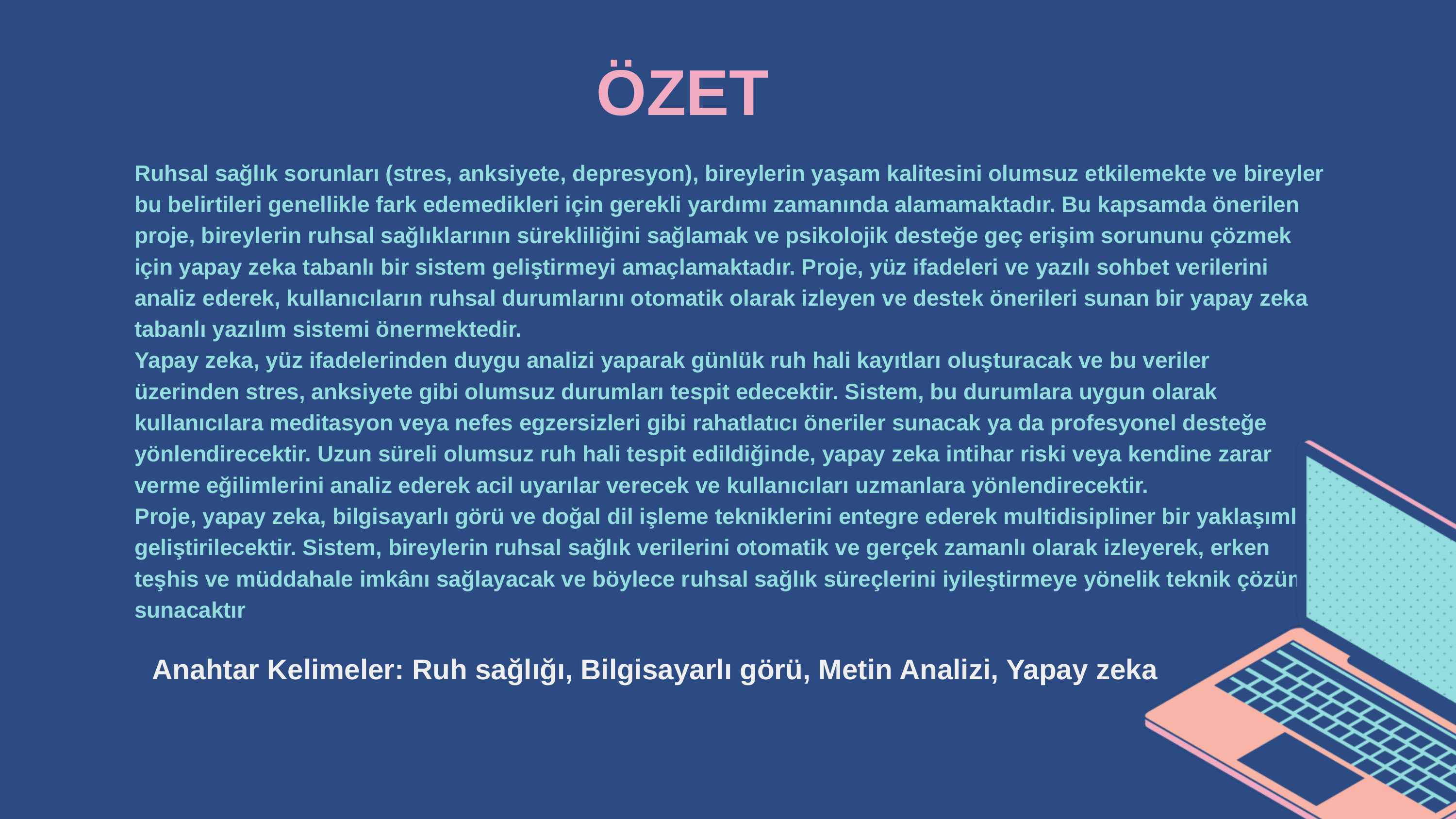

ÖZET

Ruhsal sağlık sorunları (stres, anksiyete, depresyon), bireylerin yaşam kalitesini olumsuz etkilemekte ve bireyler
bu belirtileri genellikle fark edemedikleri için gerekli yardımı zamanında alamamaktadır. Bu kapsamda önerilen
proje, bireylerin ruhsal sağlıklarının sürekliliğini sağlamak ve psikolojik desteğe geç erişim sorununu çözmek
için yapay zeka tabanlı bir sistem geliştirmeyi amaçlamaktadır. Proje, yüz ifadeleri ve yazılı sohbet verilerini
analiz ederek, kullanıcıların ruhsal durumlarını otomatik olarak izleyen ve destek önerileri sunan bir yapay zeka
tabanlı yazılım sistemi önermektedir.
Yapay zeka, yüz ifadelerinden duygu analizi yaparak günlük ruh hali kayıtları oluşturacak ve bu veriler
üzerinden stres, anksiyete gibi olumsuz durumları tespit edecektir. Sistem, bu durumlara uygun olarak
kullanıcılara meditasyon veya nefes egzersizleri gibi rahatlatıcı öneriler sunacak ya da profesyonel desteğe
yönlendirecektir. Uzun süreli olumsuz ruh hali tespit edildiğinde, yapay zeka intihar riski veya kendine zarar
verme eğilimlerini analiz ederek acil uyarılar verecek ve kullanıcıları uzmanlara yönlendirecektir.
Proje, yapay zeka, bilgisayarlı görü ve doğal dil işleme tekniklerini entegre ederek multidisipliner bir yaklaşımla
geliştirilecektir. Sistem, bireylerin ruhsal sağlık verilerini otomatik ve gerçek zamanlı olarak izleyerek, erken
teşhis ve müddahale imkânı sağlayacak ve böylece ruhsal sağlık süreçlerini iyileştirmeye yönelik teknik çözümler
sunacaktır

Anahtar Kelimeler: Ruh sağlığı, Bilgisayarlı görü, Metin Analizi, Yapay zeka